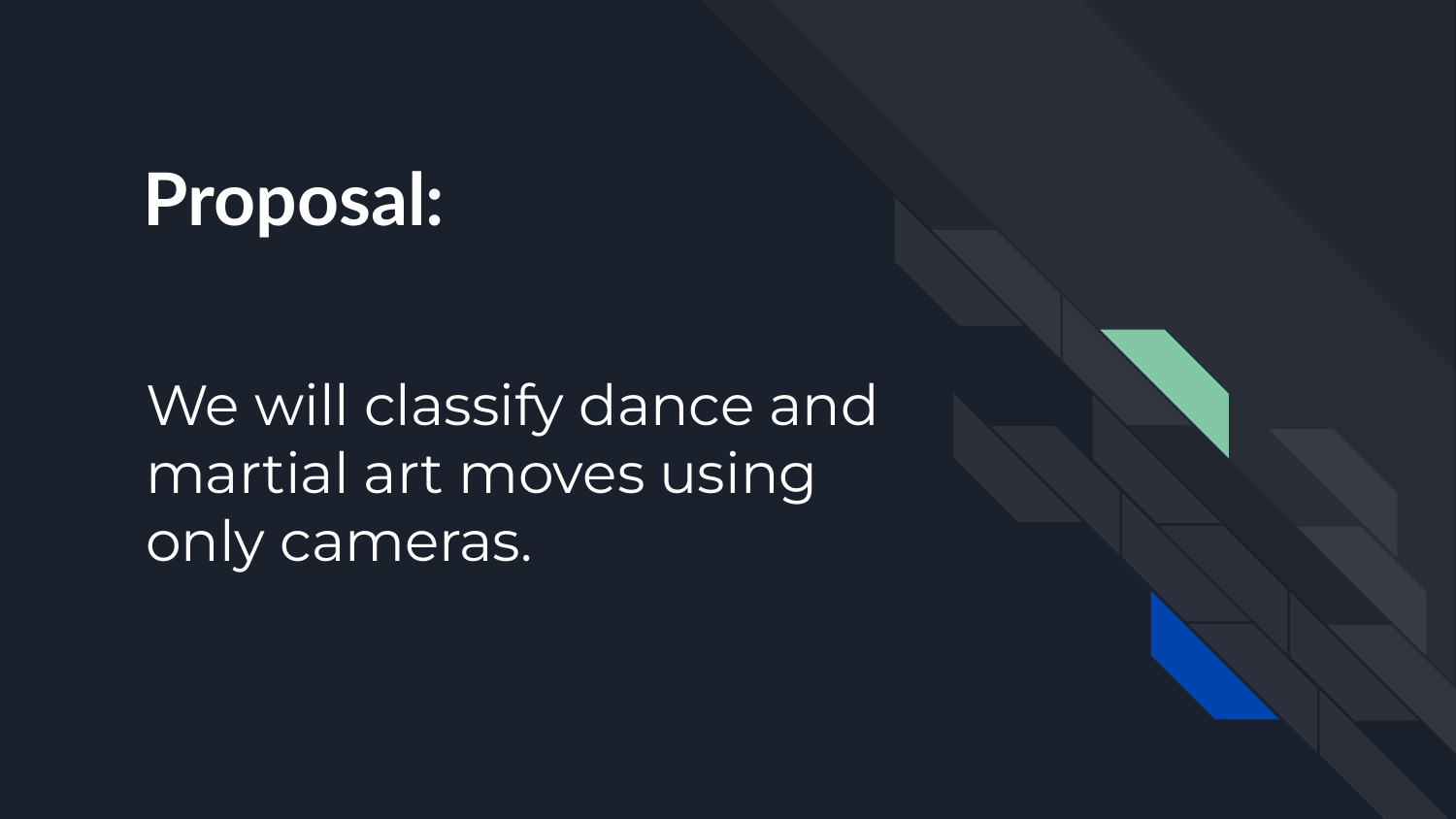

Proposal:
# We will classify dance and martial art moves using only cameras.